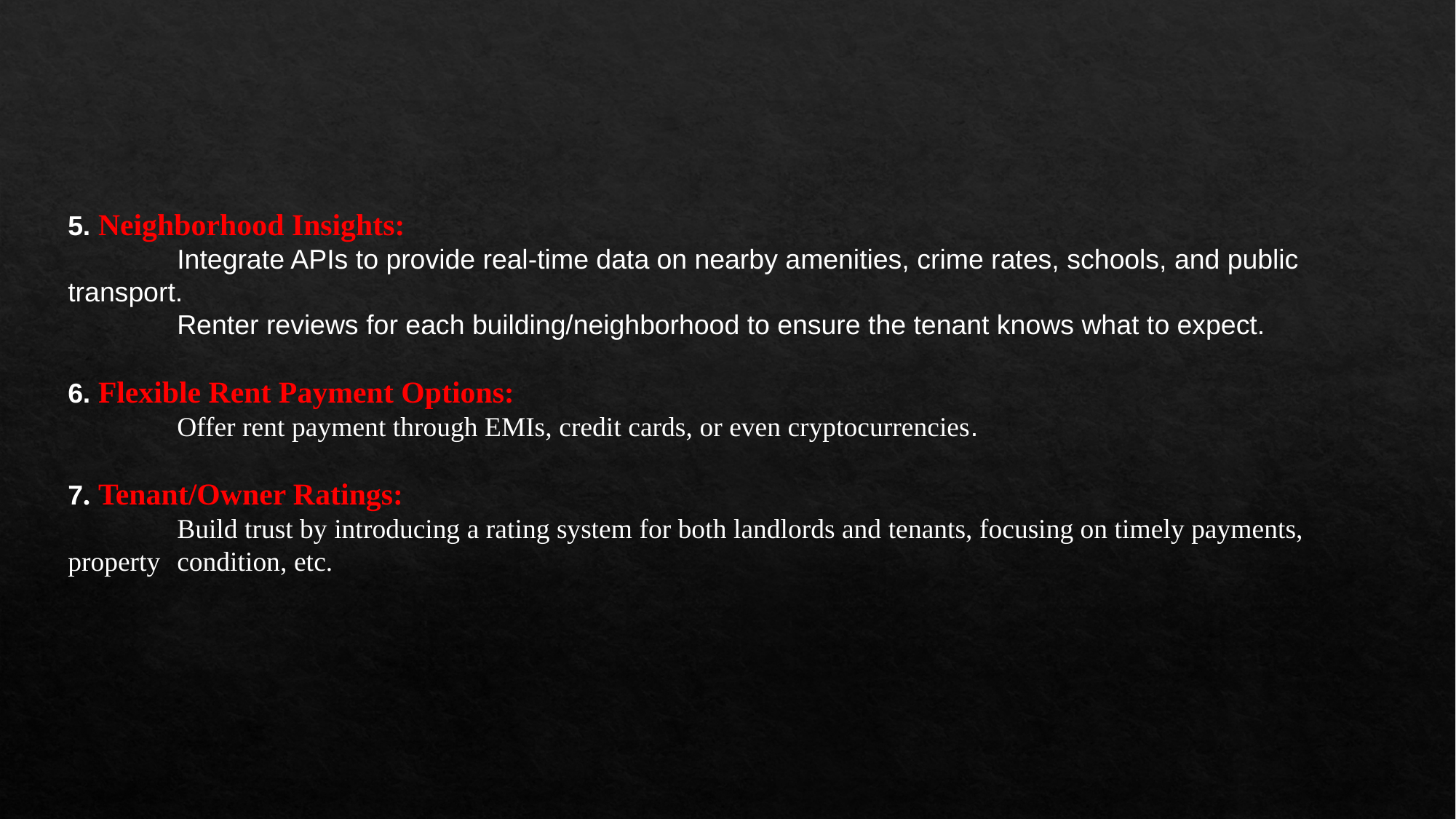

5. Neighborhood Insights:
	Integrate APIs to provide real-time data on nearby amenities, crime rates, schools, and public 	transport.
	Renter reviews for each building/neighborhood to ensure the tenant knows what to expect.

6. Flexible Rent Payment Options:
	Offer rent payment through EMIs, credit cards, or even cryptocurrencies.

7. Tenant/Owner Ratings:
	Build trust by introducing a rating system for both landlords and tenants, focusing on timely payments, 	property 	condition, etc.